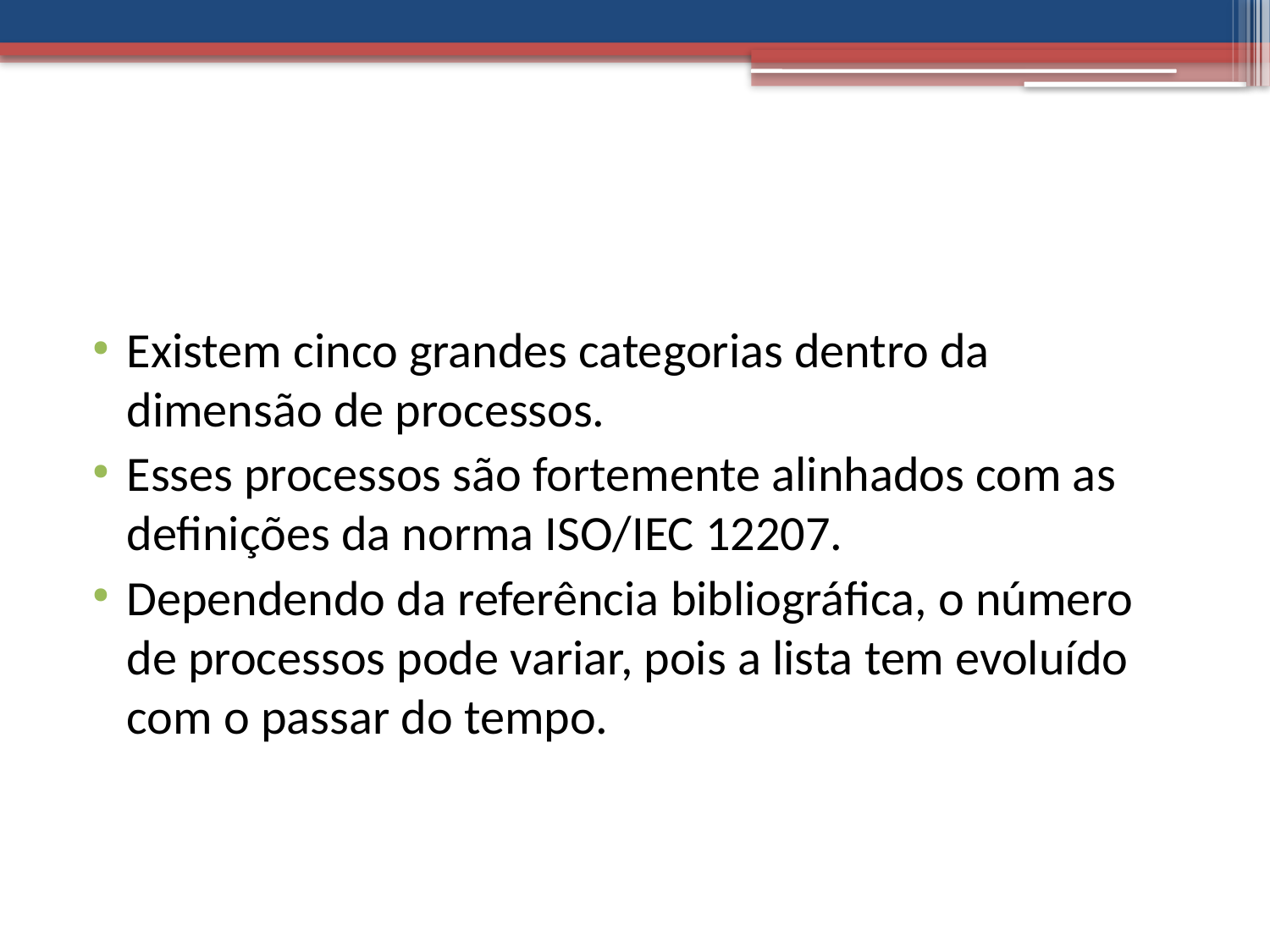

#
Existem cinco grandes categorias dentro da dimensão de processos.
Esses processos são fortemente alinhados com as definições da norma ISO/IEC 12207.
Dependendo da referência bibliográfica, o número de processos pode variar, pois a lista tem evoluído com o passar do tempo.